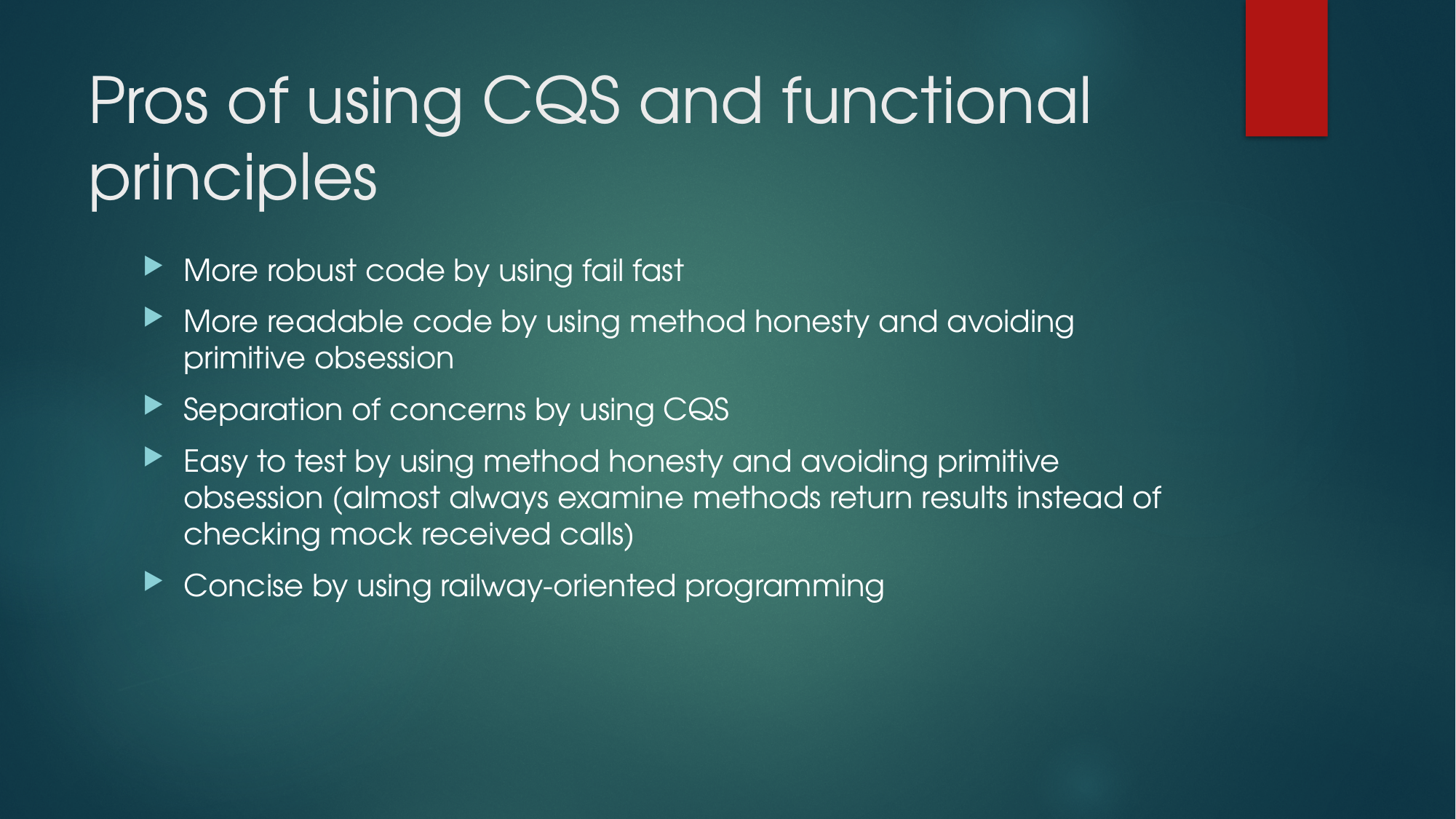

# Pros of using CQS and functional principles
More robust code by using fail fast
More readable code by using method honesty and avoiding primitive obsession
Separation of concerns by using CQS
Easy to test by using method honesty and avoiding primitive obsession (almost always examine methods return results instead of checking mock received calls)
Concise by using railway-oriented programming